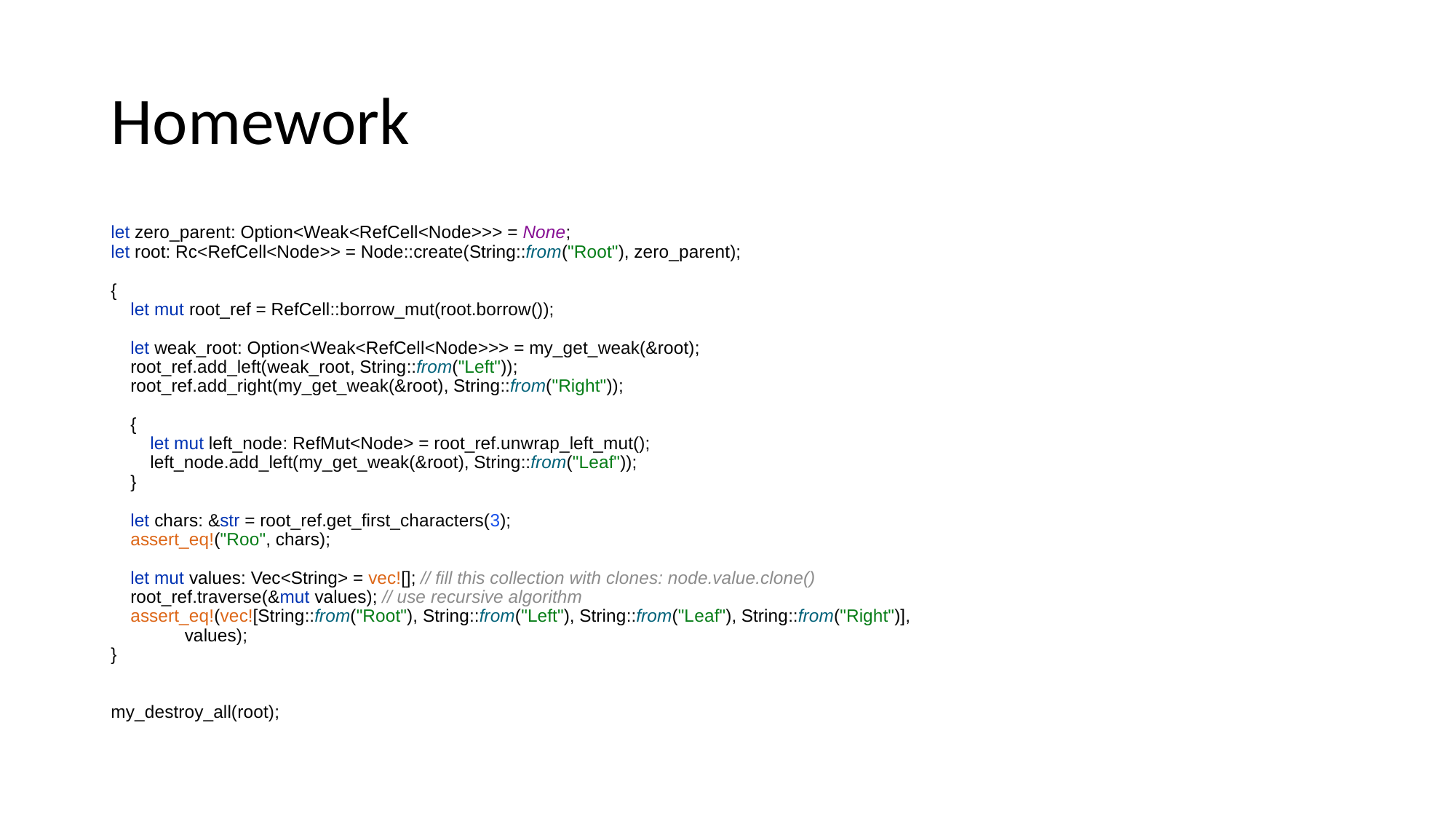

# Homework
let zero_parent: Option<Weak<RefCell<Node>>> = None;
let root: Rc<RefCell<Node>> = Node::create(String::from("Root"), zero_parent);
{
    let mut root_ref = RefCell::borrow_mut(root.borrow());
    let weak_root: Option<Weak<RefCell<Node>>> = my_get_weak(&root);
    root_ref.add_left(weak_root, String::from("Left"));
    root_ref.add_right(my_get_weak(&root), String::from("Right"));
    {
        let mut left_node: RefMut<Node> = root_ref.unwrap_left_mut();
        left_node.add_left(my_get_weak(&root), String::from("Leaf"));
    }
    let chars: &str = root_ref.get_first_characters(3);
    assert_eq!("Roo", chars);
    let mut values: Vec<String> = vec![]; // fill this collection with clones: node.value.clone()
    root_ref.traverse(&mut values); // use recursive algorithm
    assert_eq!(vec![String::from("Root"), String::from("Left"), String::from("Leaf"), String::from("Right")],
               values);
}
my_destroy_all(root);